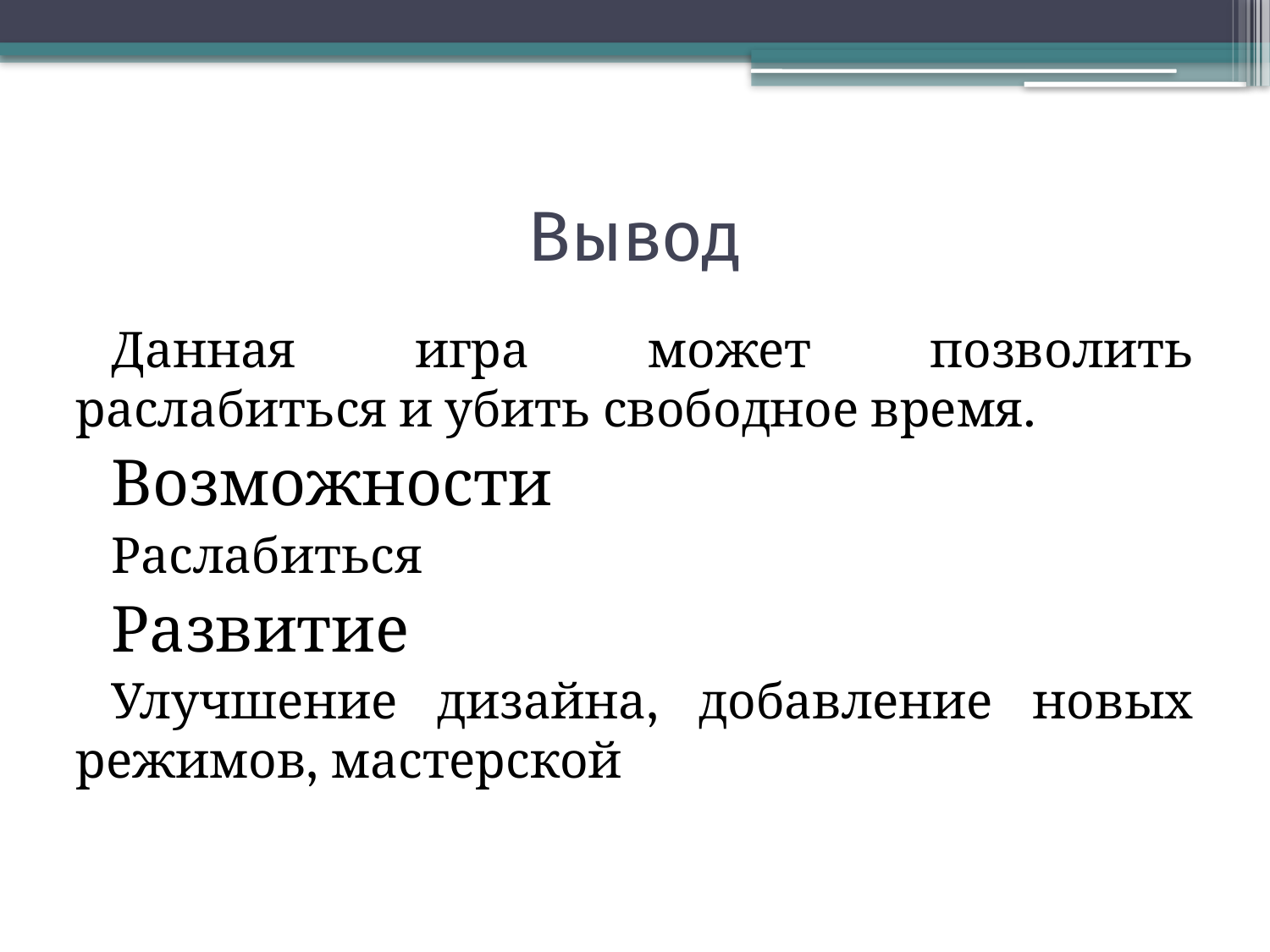

# Вывод
Данная игра может позволить раслабиться и убить свободное время.
Возможности
Раслабиться
Развитие
Улучшение дизайна, добавление новых режимов, мастерской